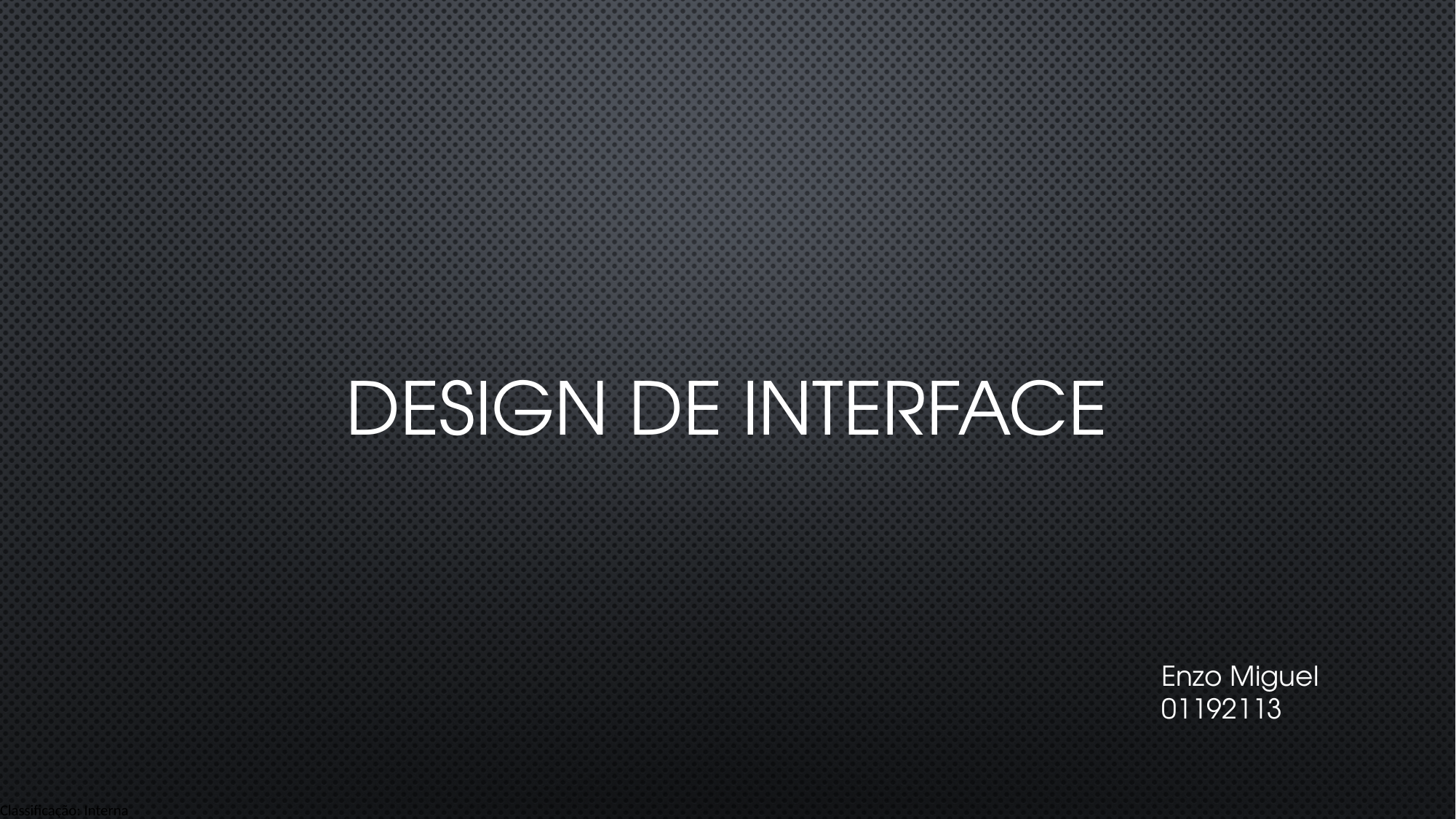

# Design de interface
Enzo Miguel
01192113